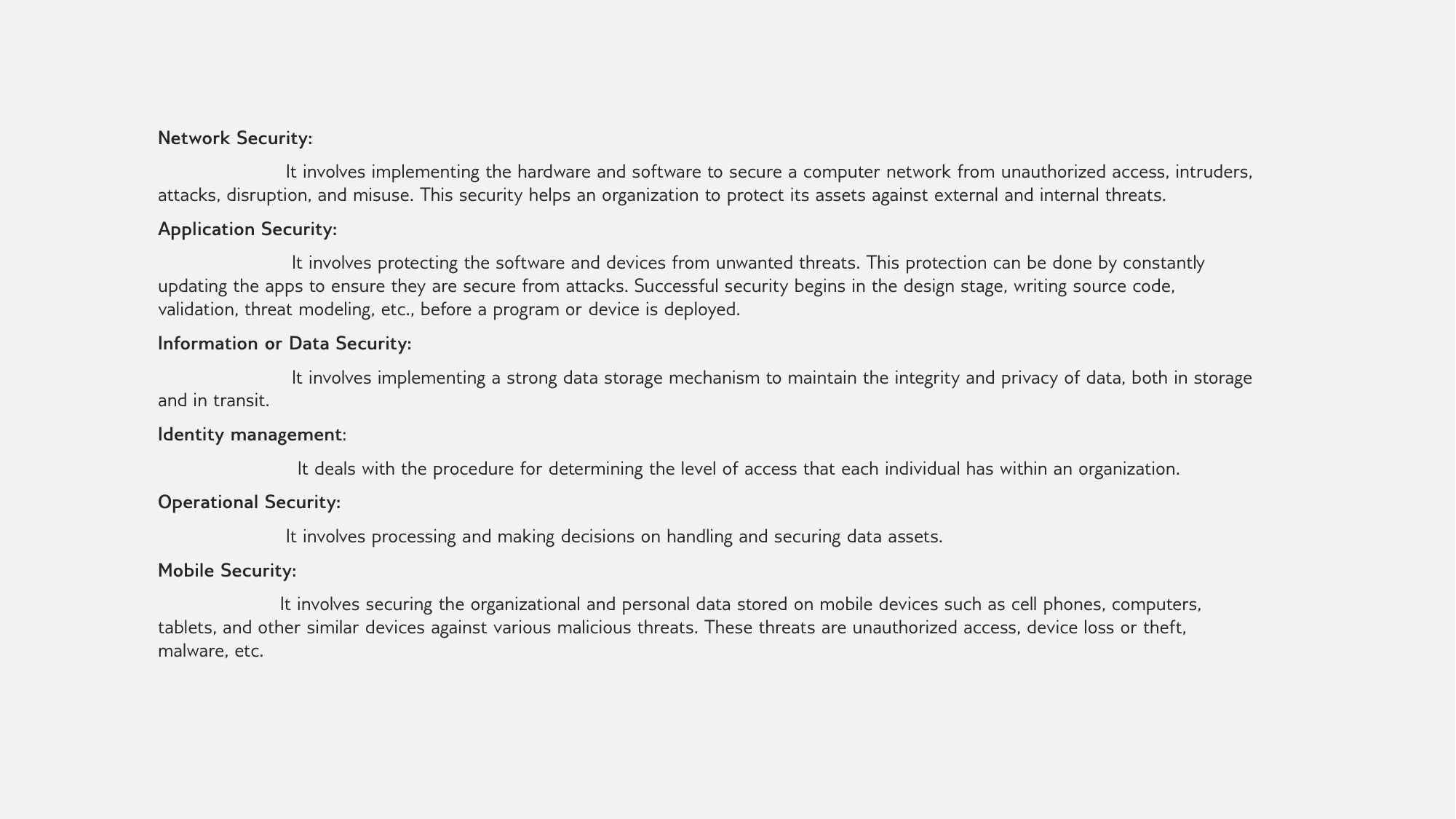

Network Security:
                      It involves implementing the hardware and software to secure a computer network from unauthorized access, intruders, attacks, disruption, and misuse. This security helps an organization to protect its assets against external and internal threats.
Application Security:
                       It involves protecting the software and devices from unwanted threats. This protection can be done by constantly updating the apps to ensure they are secure from attacks. Successful security begins in the design stage, writing source code, validation, threat modeling, etc., before a program or device is deployed.
Information or Data Security:
                       It involves implementing a strong data storage mechanism to maintain the integrity and privacy of data, both in storage and in transit.
Identity management:
                        It deals with the procedure for determining the level of access that each individual has within an organization.
Operational Security:
                      It involves processing and making decisions on handling and securing data assets.
Mobile Security:
                     It involves securing the organizational and personal data stored on mobile devices such as cell phones, computers, tablets, and other similar devices against various malicious threats. These threats are unauthorized access, device loss or theft, malware, etc.